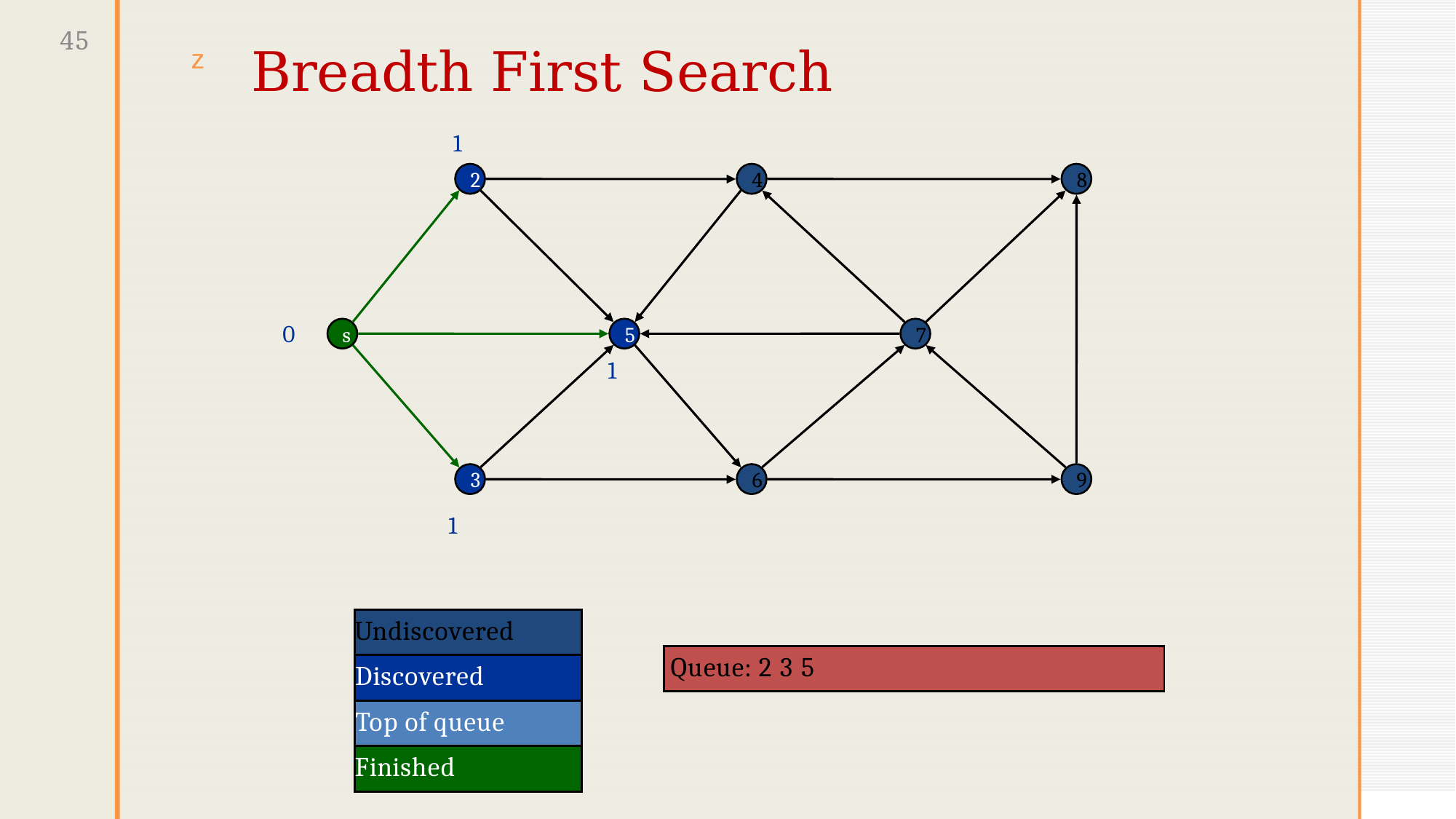

45
Breadth First Search
1
2
4
8

0
s
5
7

1
3
6
9

1
Undiscovered
 Queue: 2 3 5
Discovered
Top of queue
Finished